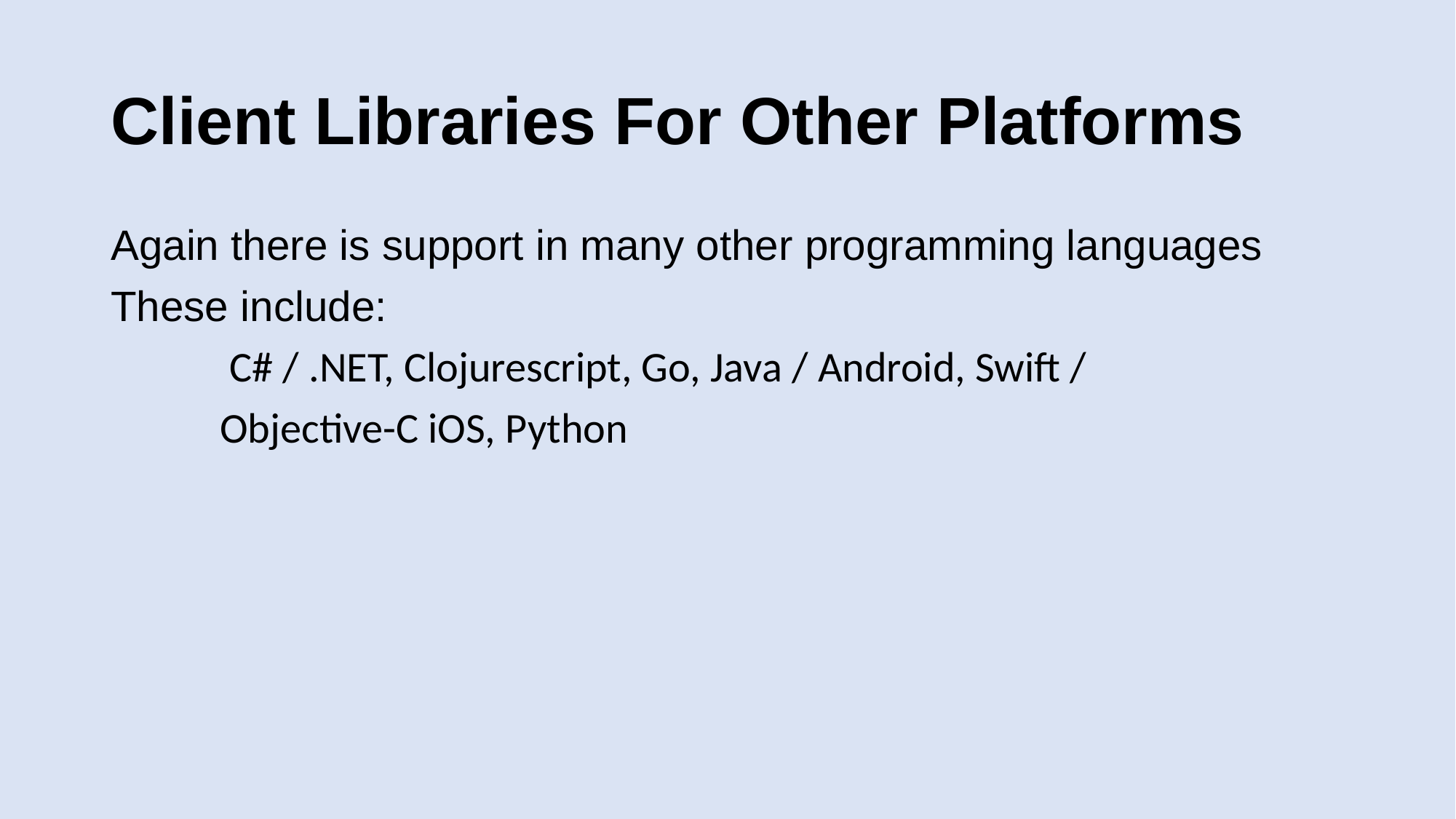

# Client Libraries For Other Platforms
Again there is support in many other programming languages
These include:
	 C# / .NET, Clojurescript, Go, Java / Android, Swift /
	Objective-C iOS, Python